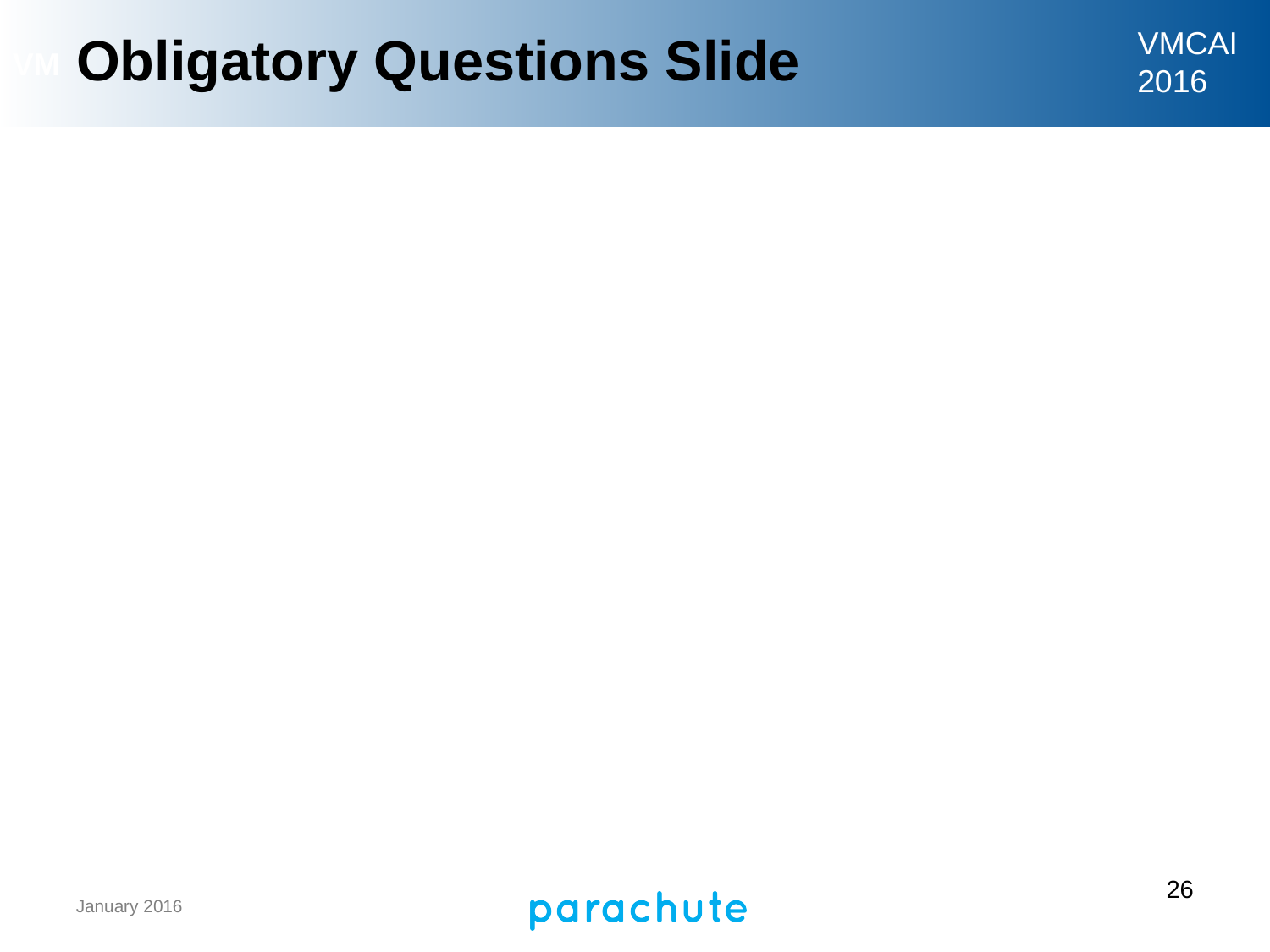

# Obligatory Questions Slide

26
January 2016